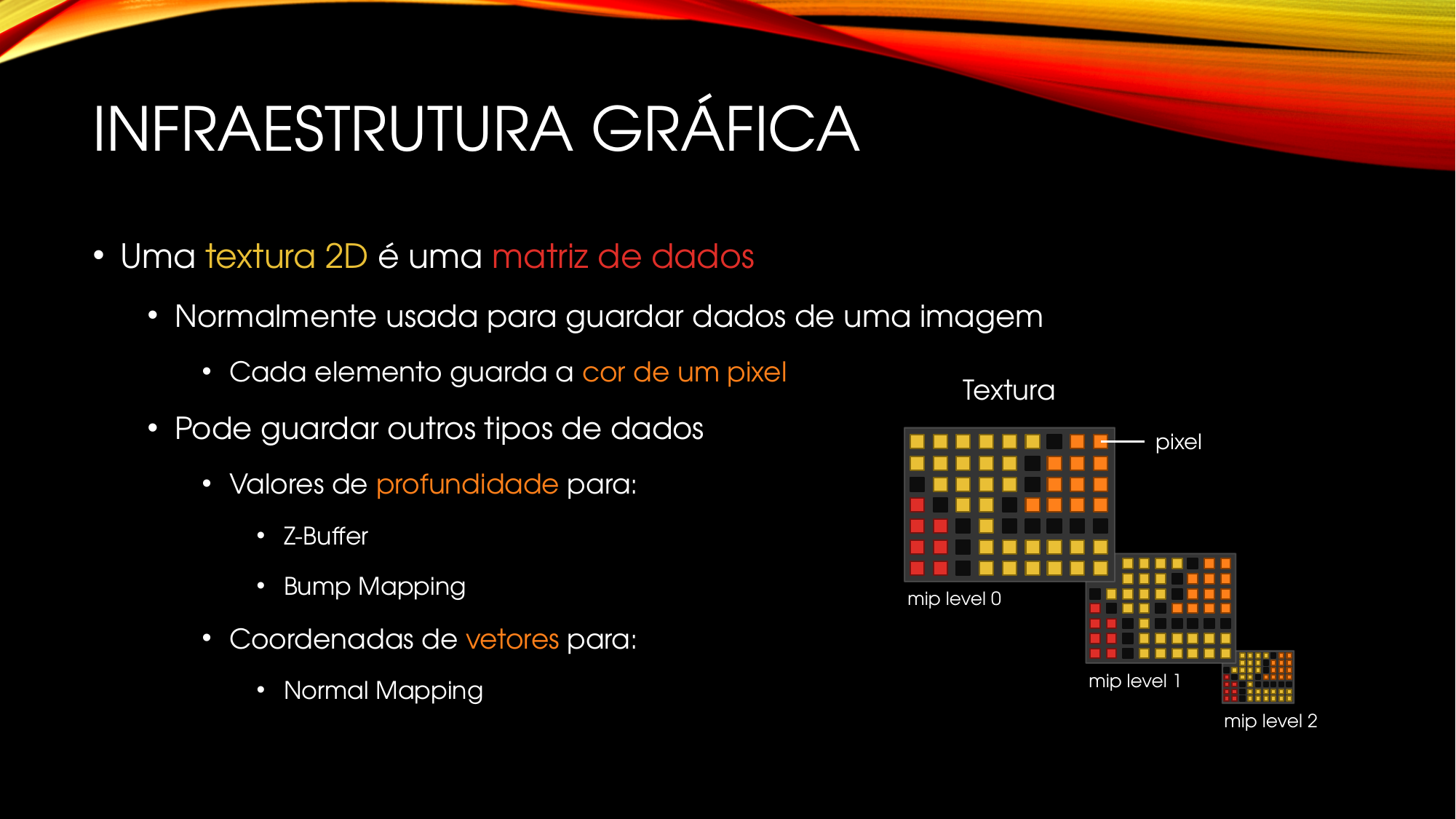

# Infraestrutura gráfica
Uma textura 2D é uma matriz de dados
Normalmente usada para guardar dados de uma imagem
Cada elemento guarda a cor de um pixel
Pode guardar outros tipos de dados
Valores de profundidade para:
Z-Buffer
Bump Mapping
Coordenadas de vetores para:
Normal Mapping
Textura
pixel

mip level 0

mip level 1
mip level 2